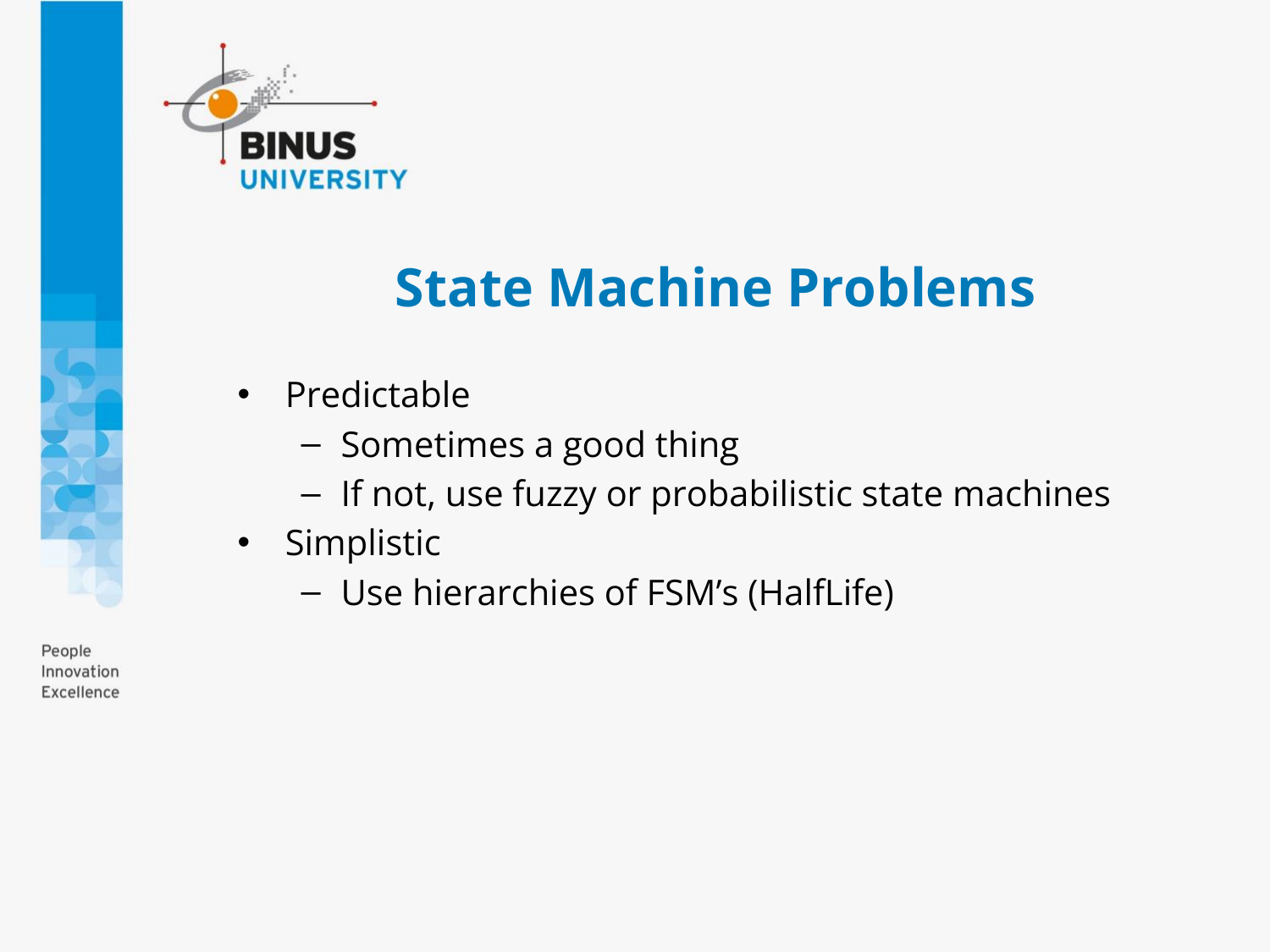

# State Machine Problems
Predictable
Sometimes a good thing
If not, use fuzzy or probabilistic state machines
Simplistic
Use hierarchies of FSM’s (HalfLife)